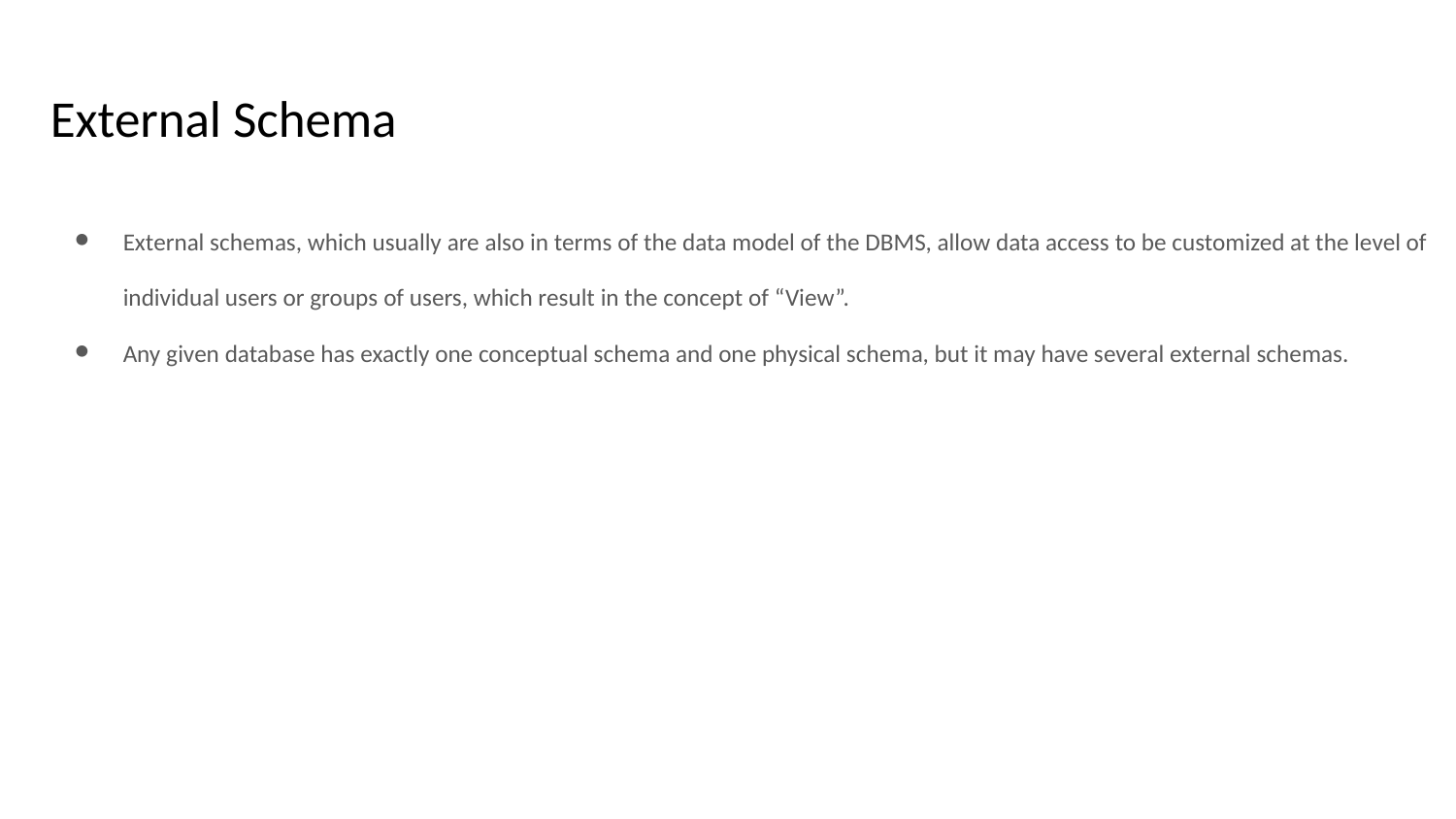

# External Schema
External schemas, which usually are also in terms of the data model of the DBMS, allow data access to be customized at the level of individual users or groups of users, which result in the concept of “View”.
Any given database has exactly one conceptual schema and one physical schema, but it may have several external schemas.